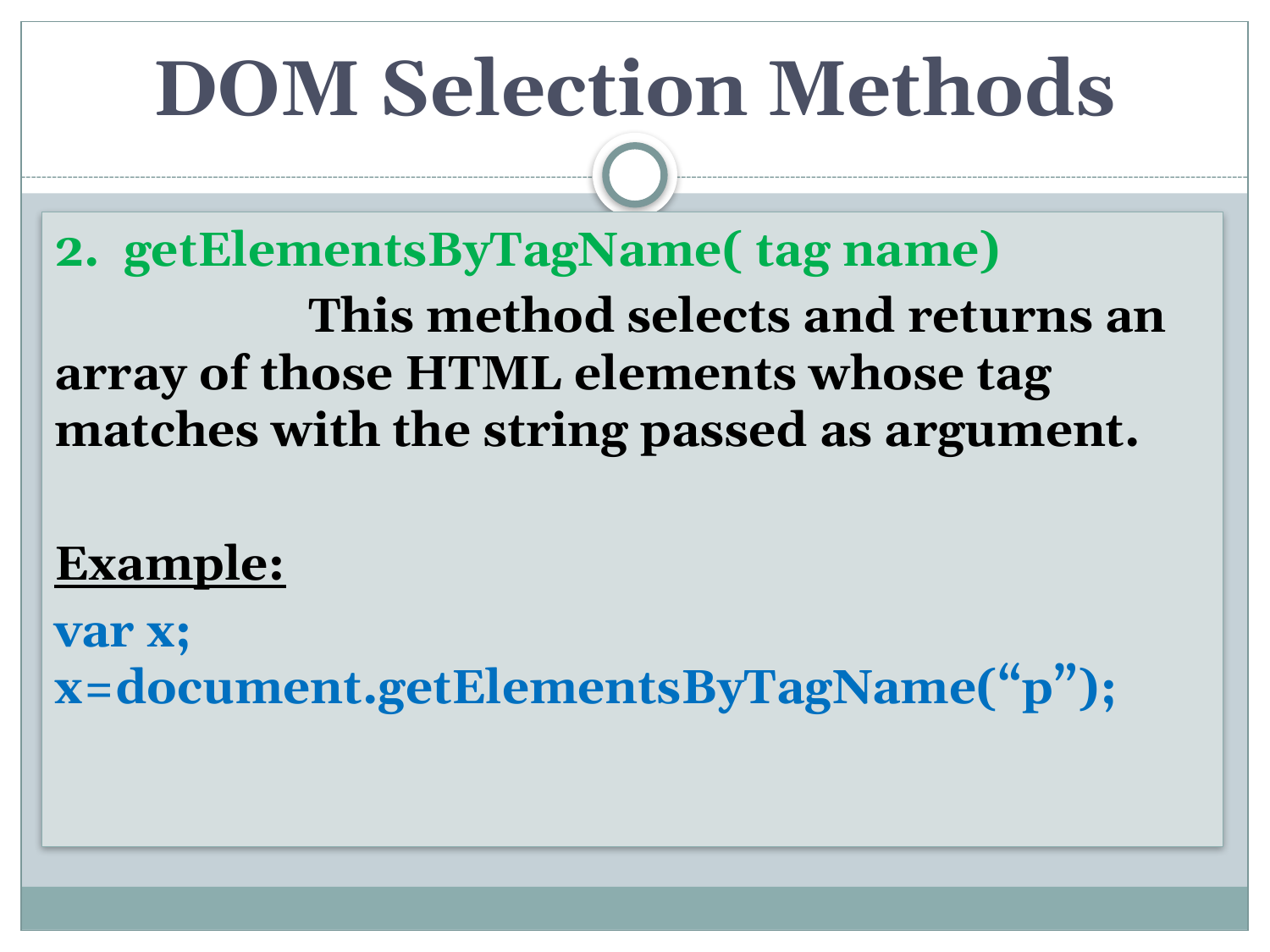

# DOM Selection Methods
2.  getElementsByTagName( tag name)
		This method selects and returns an array of those HTML elements whose tag  matches with the string passed as argument.

Example:
var x; x=document.getElementsByTagName(“p”);